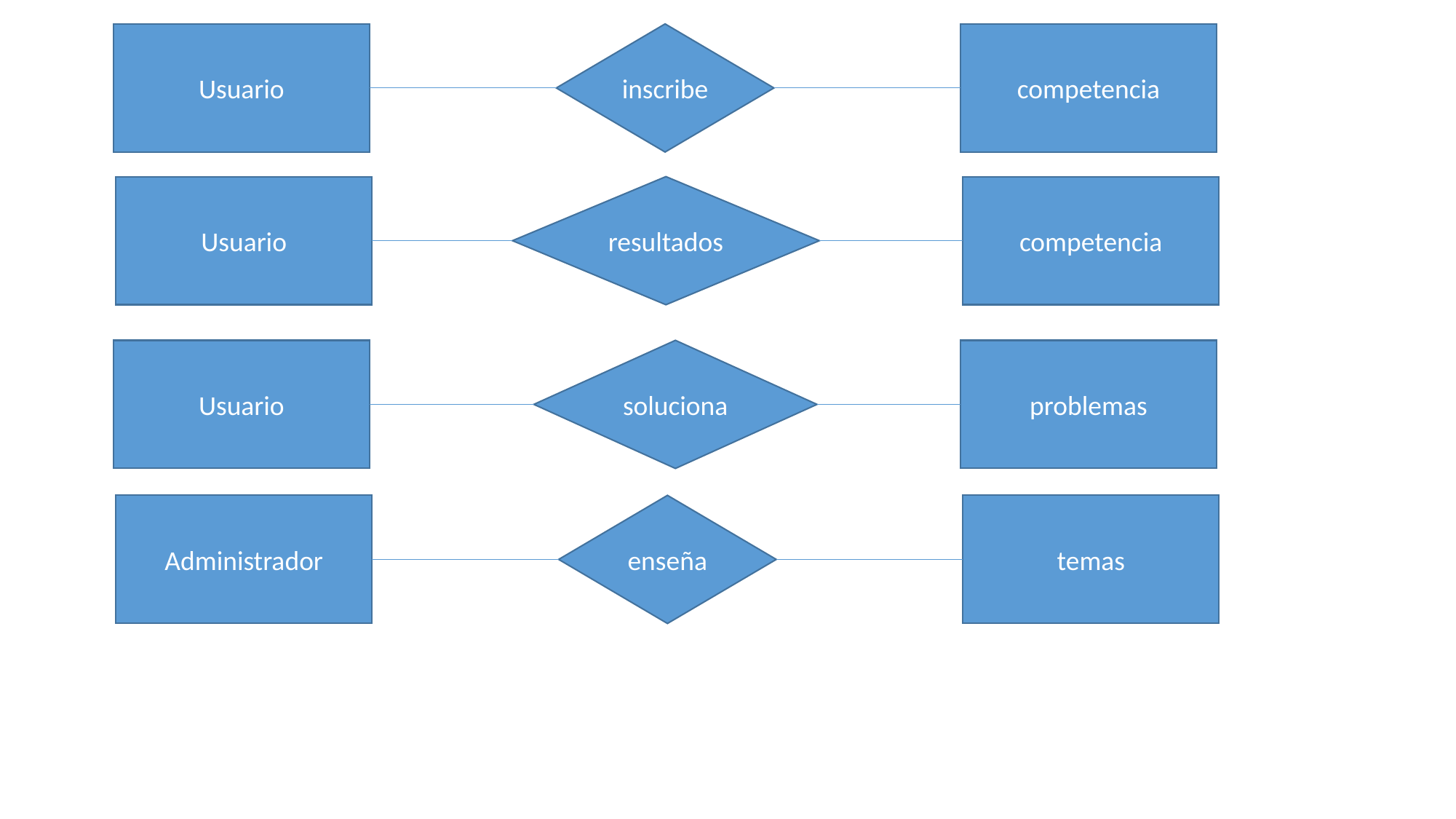

Usuario
competencia
inscribe
Usuario
competencia
resultados
Usuario
problemas
soluciona
Administrador
temas
enseña